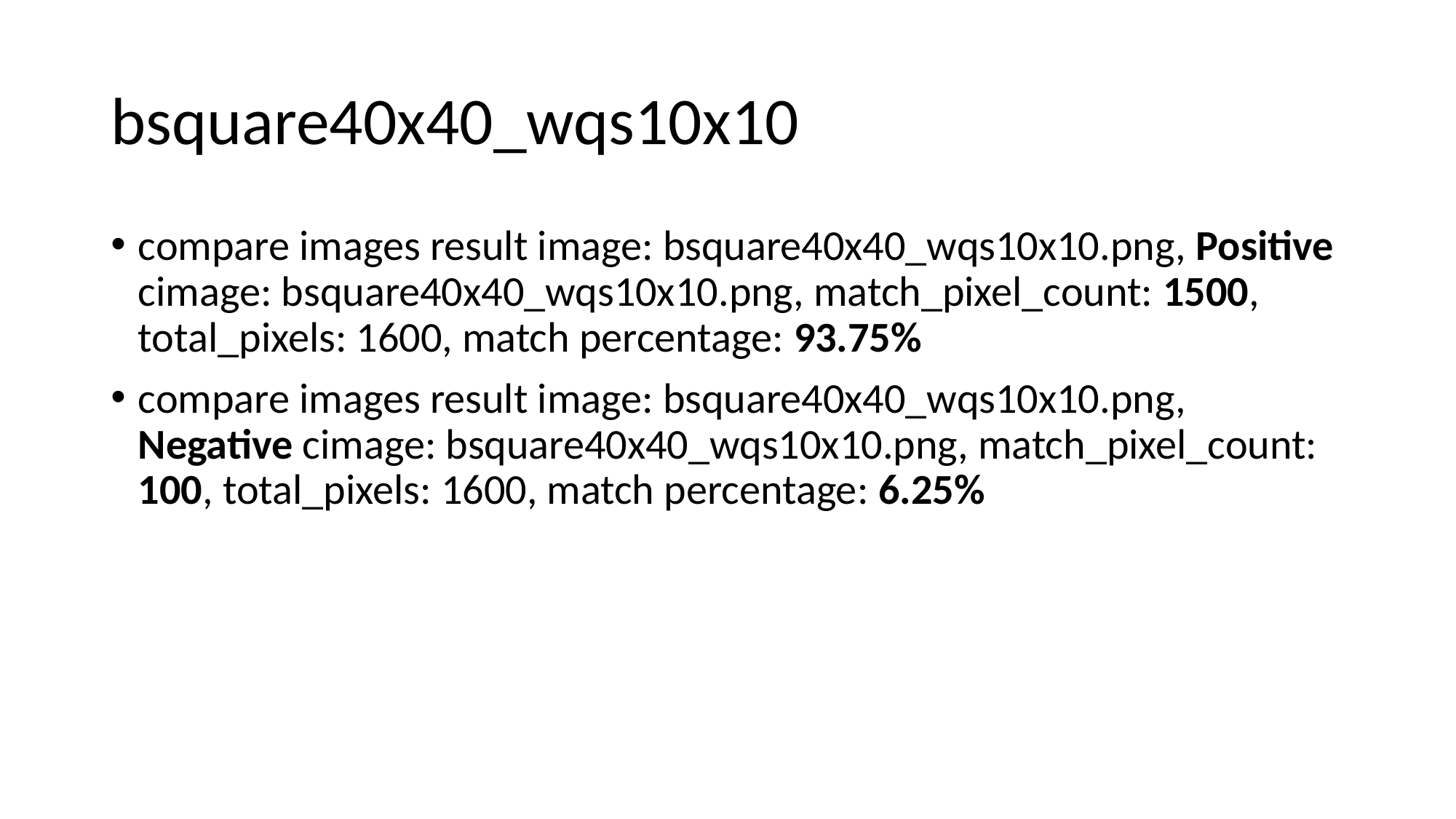

# bsquare40x40_wqs10x10
compare images result image: bsquare40x40_wqs10x10.png, Positive cimage: bsquare40x40_wqs10x10.png, match_pixel_count: 1500, total_pixels: 1600, match percentage: 93.75%
compare images result image: bsquare40x40_wqs10x10.png, Negative cimage: bsquare40x40_wqs10x10.png, match_pixel_count: 100, total_pixels: 1600, match percentage: 6.25%